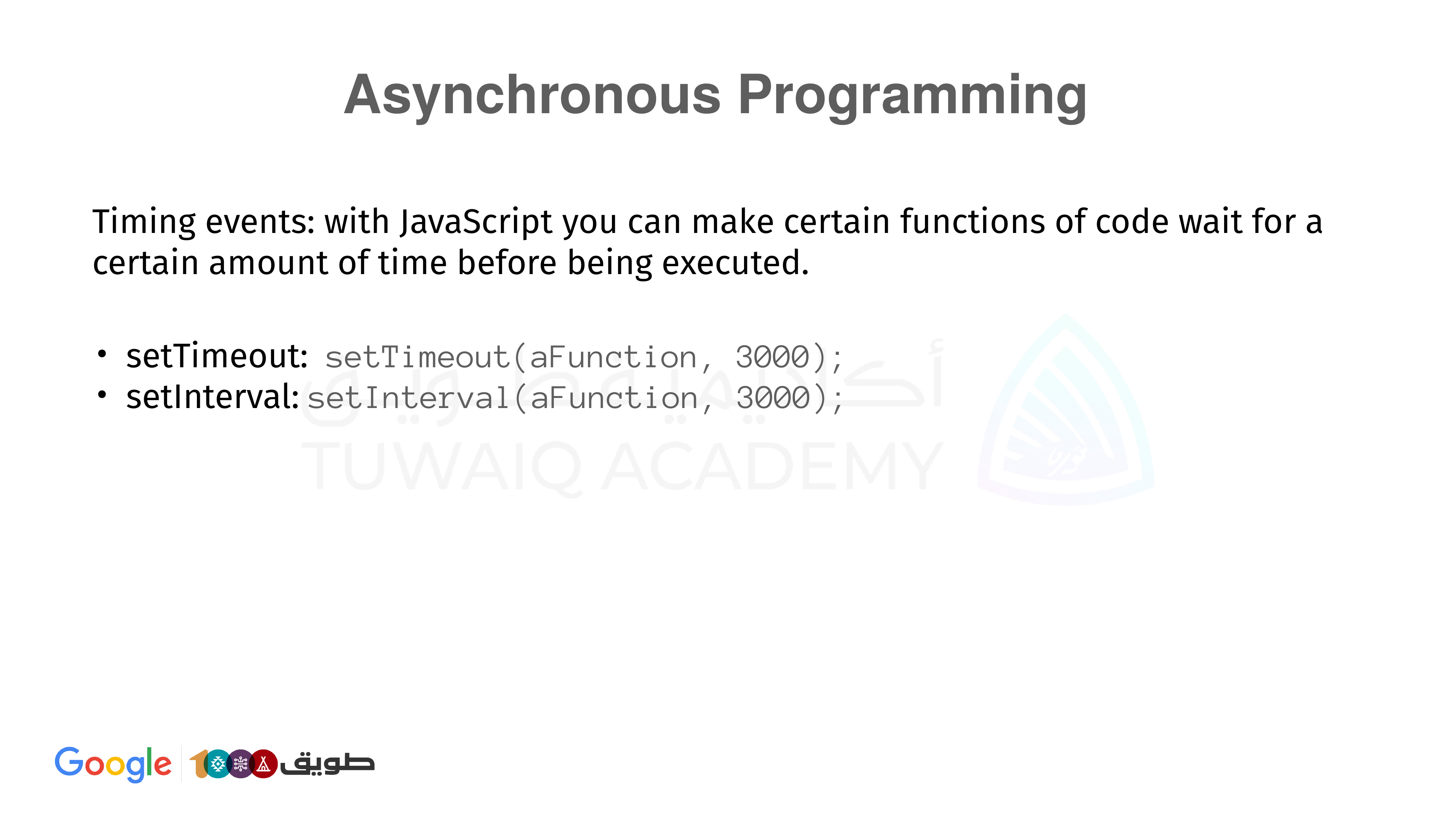

# Asynchronous Programming
Timing events: with JavaScript you can make certain functions of code wait for a certain amount of time before being executed.

setTimeout:  setTimeout(aFunction, 3000);
setInterval: setInterval(aFunction, 3000);